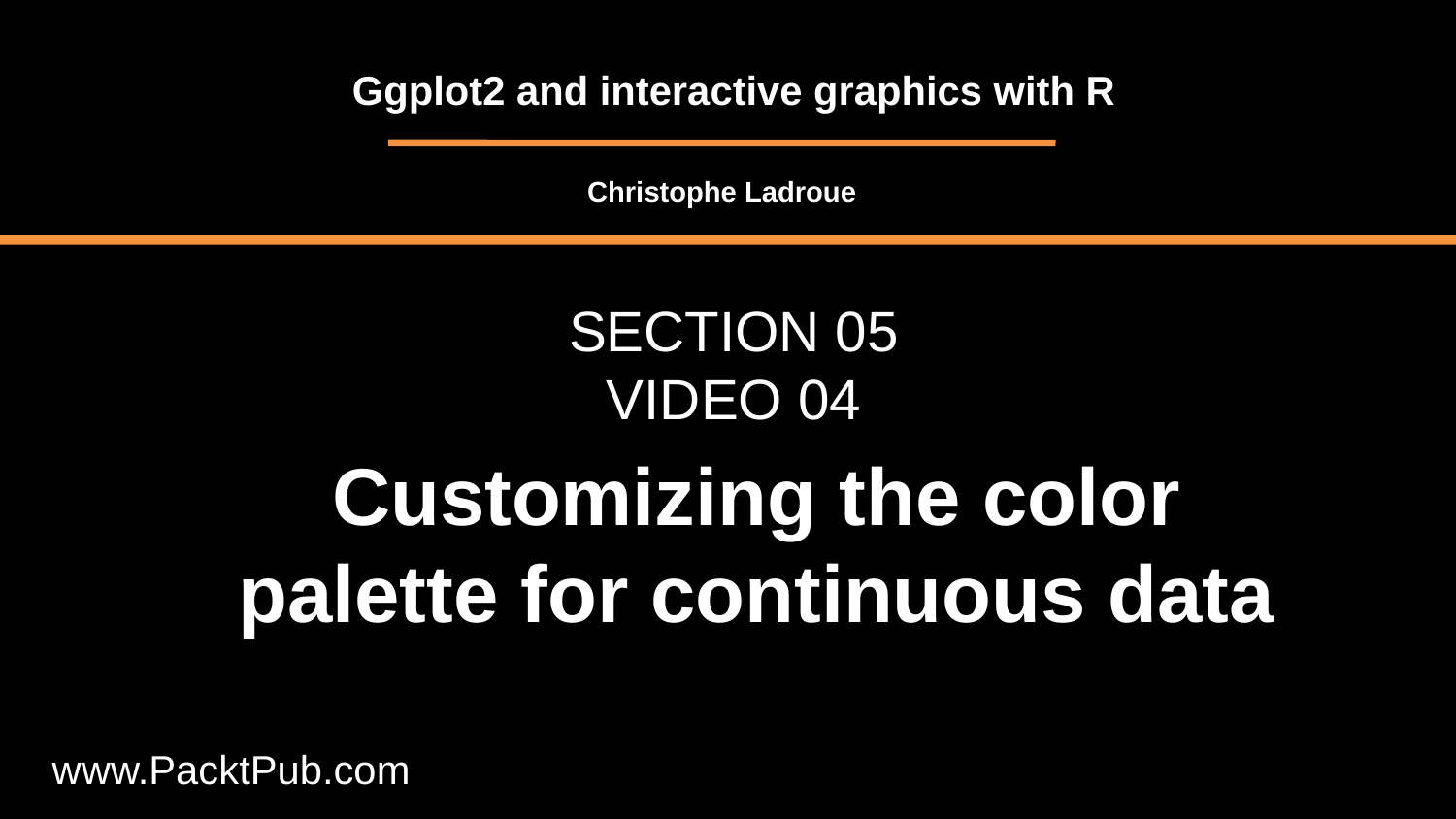

Ggplot2 and interactive graphics with R

Christophe Ladroue

SECTION 05
VIDEO 04
Customizing the color palette for continuous data
www.PacktPub.com